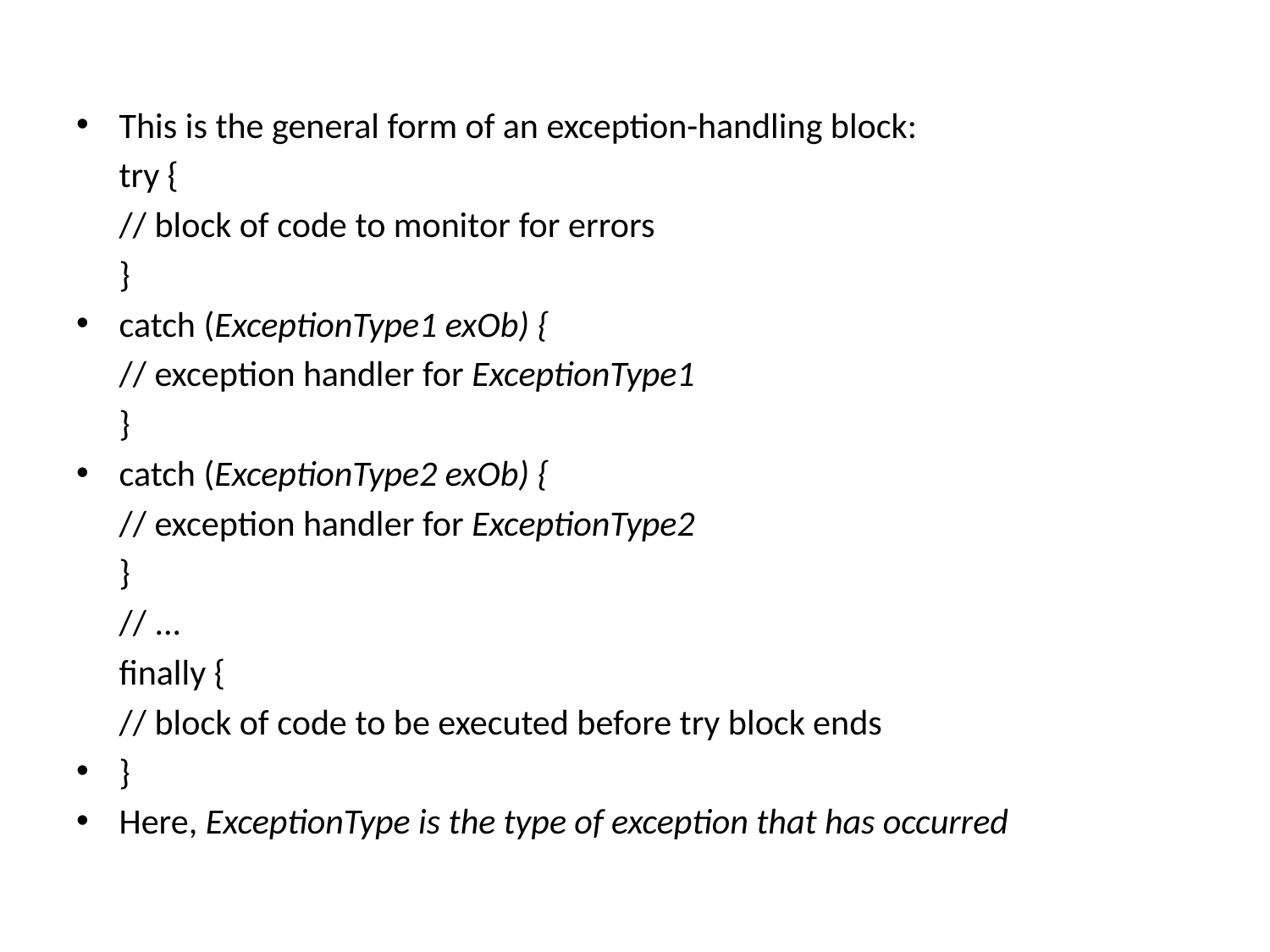

This is the general form of an exception-handling block:
	try {
	// block of code to monitor for errors
	}
catch (ExceptionType1 exOb) {
	// exception handler for ExceptionType1
	}
catch (ExceptionType2 exOb) {
	// exception handler for ExceptionType2
	}
	// ...
	finally {
	// block of code to be executed before try block ends
}
Here, ExceptionType is the type of exception that has occurred